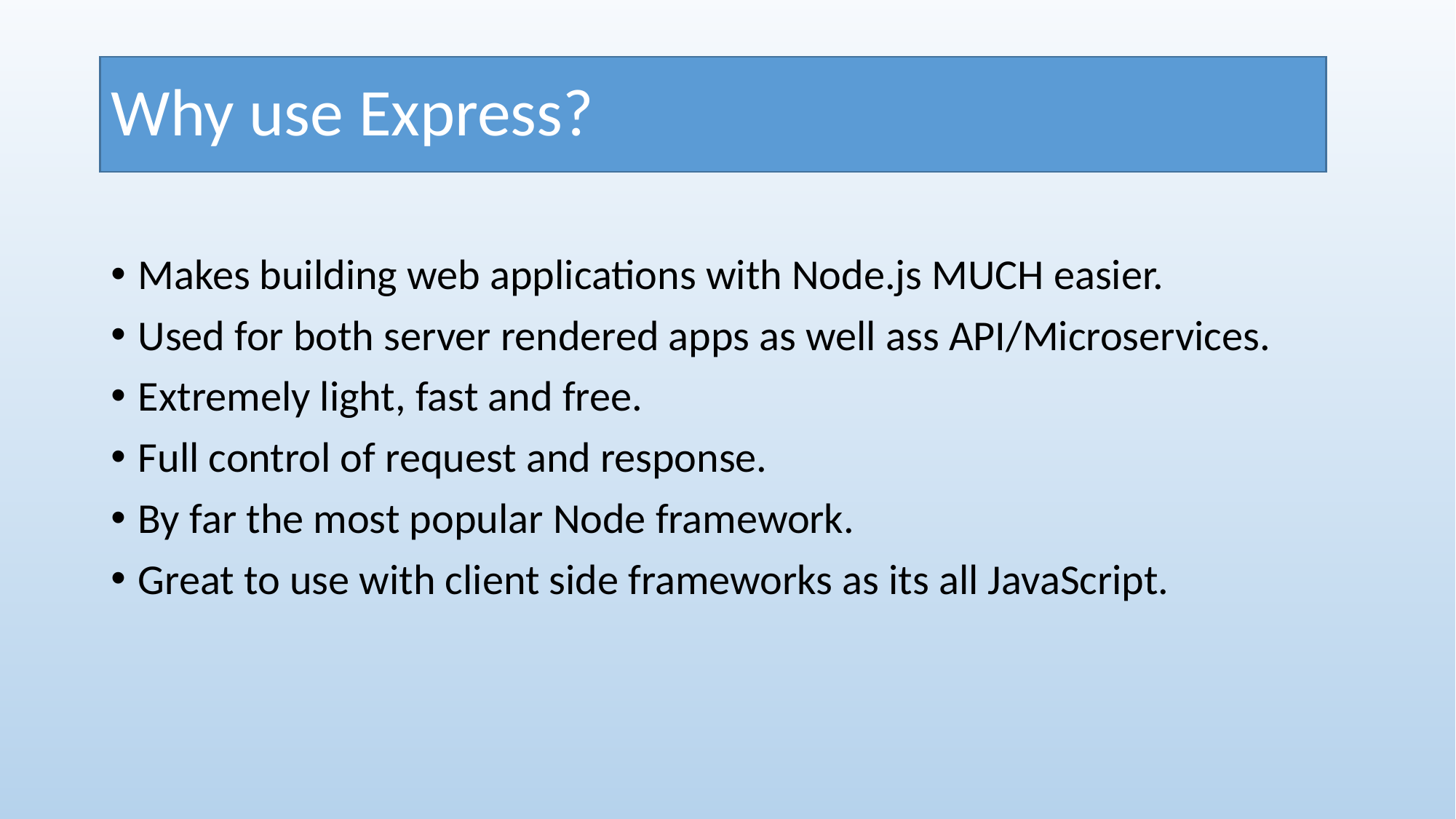

# Why use Express?
Makes building web applications with Node.js MUCH easier.
Used for both server rendered apps as well ass API/Microservices.
Extremely light, fast and free.
Full control of request and response.
By far the most popular Node framework.
Great to use with client side frameworks as its all JavaScript.